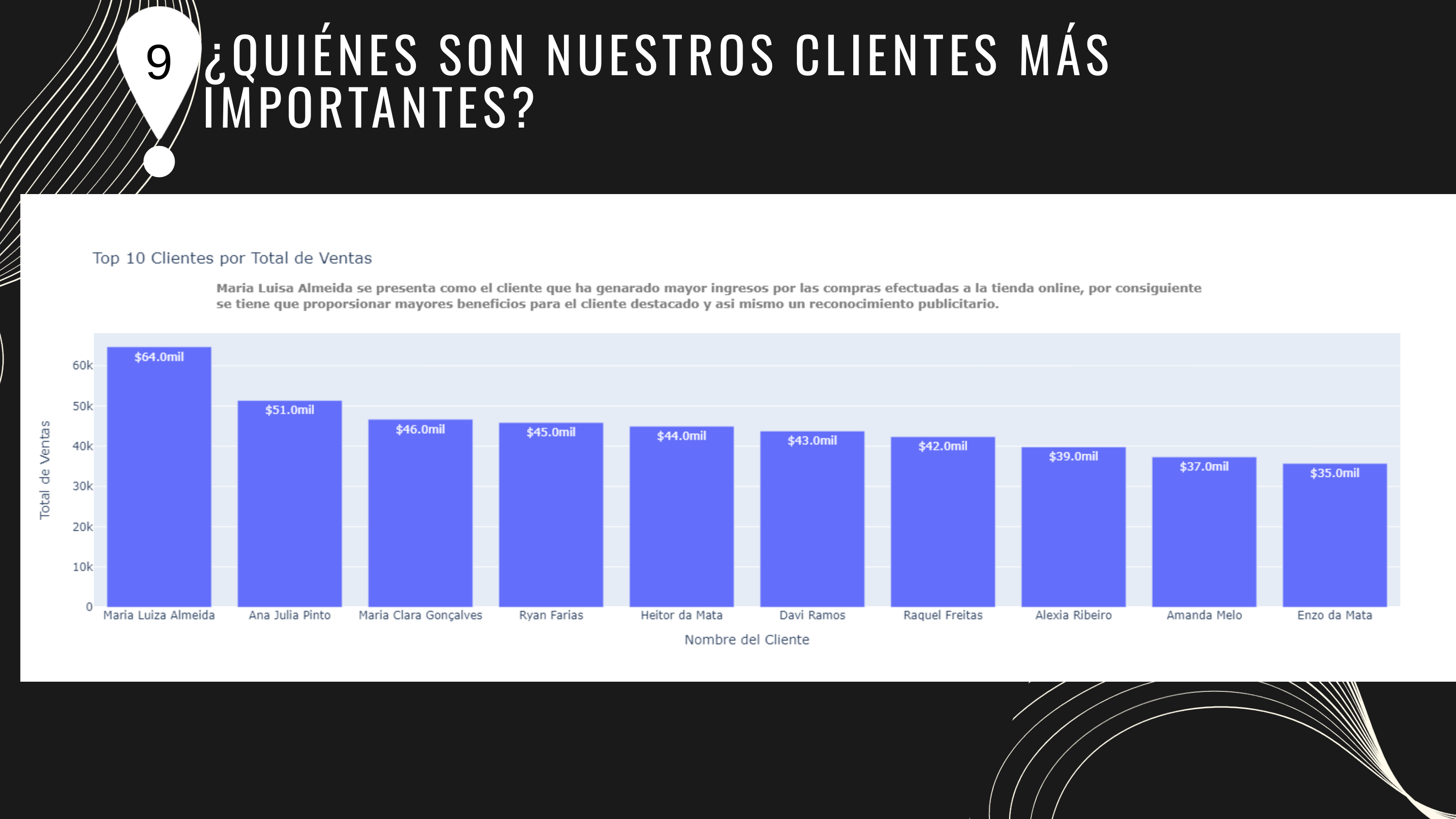

9
¿QUIÉNES SON NUESTROS CLIENTES MÁS IMPORTANTES?